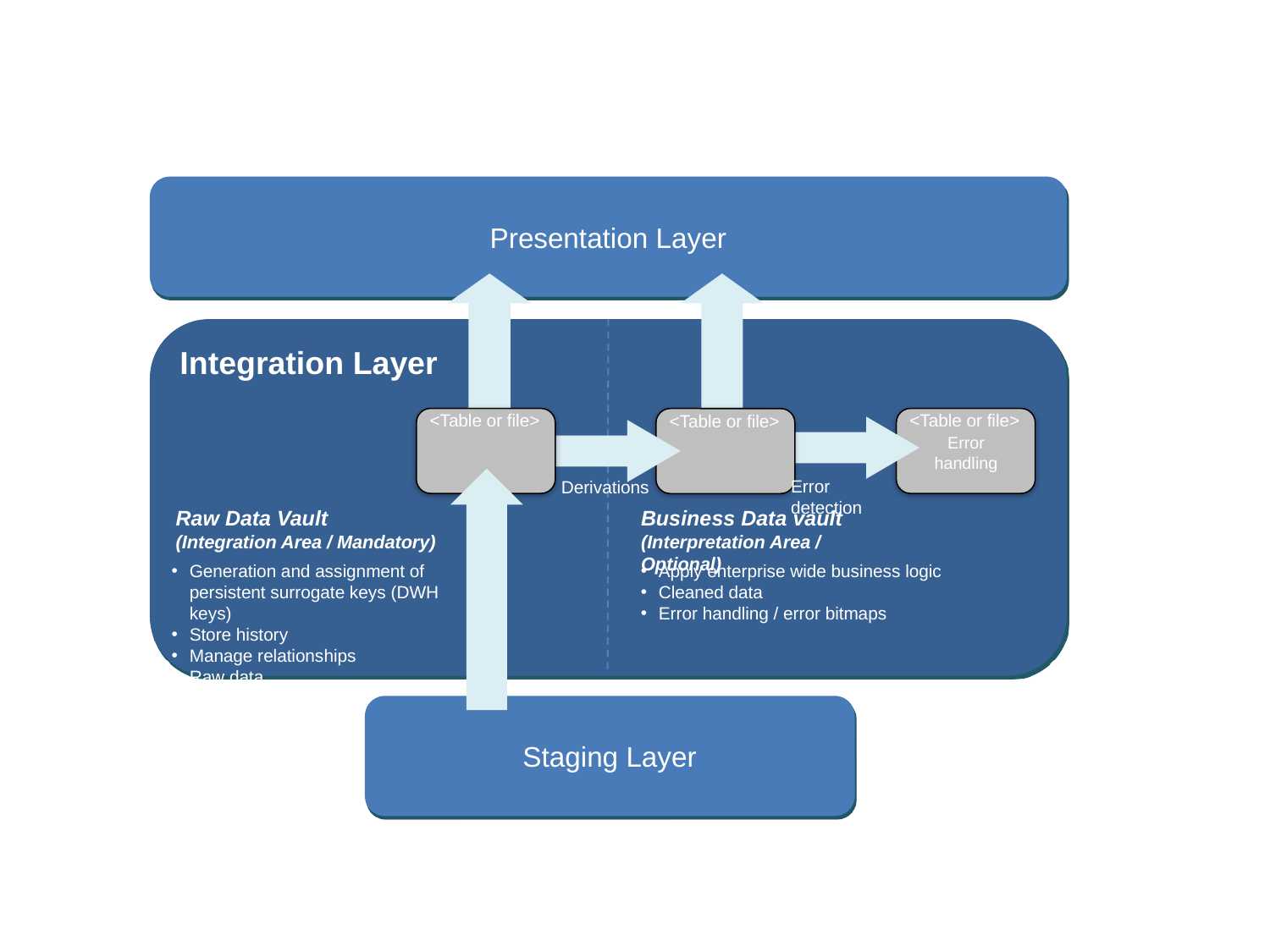

Presentation Layer

Integration Layer

<Table or file>

<Table or file>

<Table or file>

Error handling

Error detection
Derivations
Raw Data Vault
(Integration Area / Mandatory)
Business Data vault (Interpretation Area / Optional)
Generation and assignment of persistent surrogate keys (DWH keys)
Store history
Manage relationships
Raw data
Apply enterprise wide business logic
Cleaned data
Error handling / error bitmaps
Staging Layer